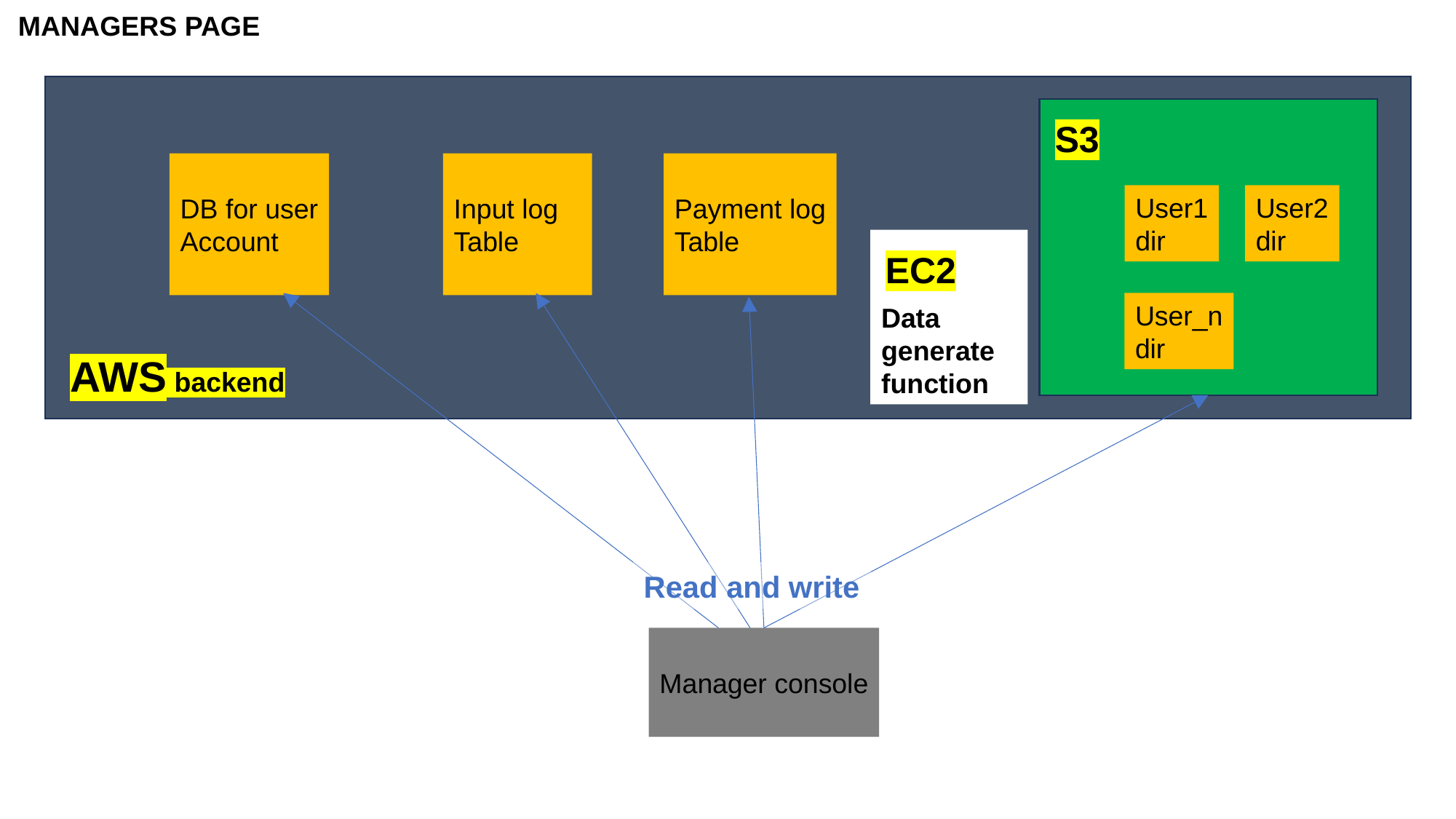

MANAGERS PAGE

S3

Input log
Table

Payment log
Table

DB for user
Account

User2
dir
User1
dir

Data generate
function
EC2
User_n
dir
AWS backend
Read and write

Manager console